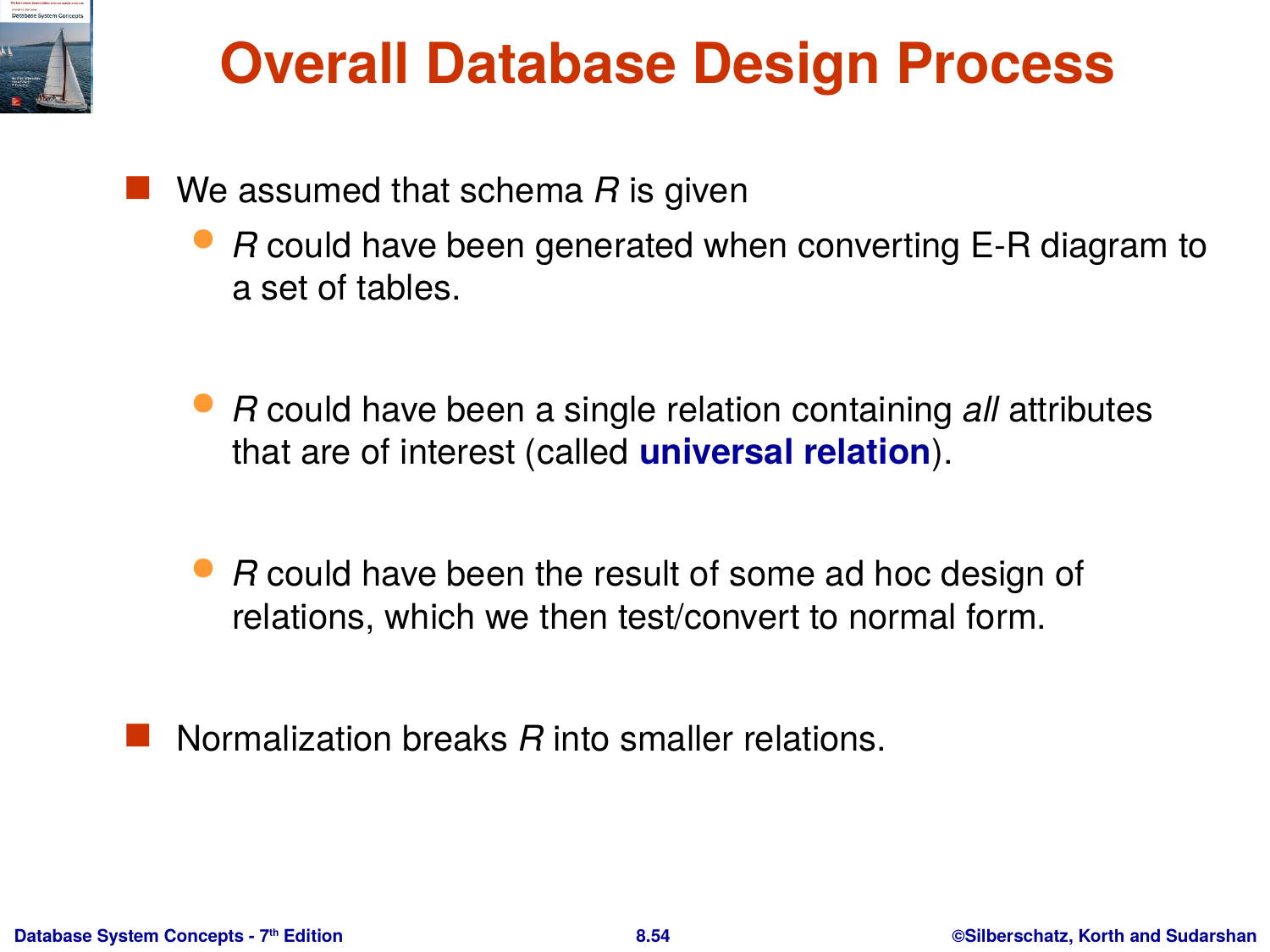

# Overall Database Design Process
We assumed that schema R is given
R could have been generated when converting E-R diagram to a set of tables.

R could have been a single relation containing all attributes that are of interest (called universal relation).

R could have been the result of some ad hoc design of relations, which we then test/convert to normal form.

Normalization breaks R into smaller relations.